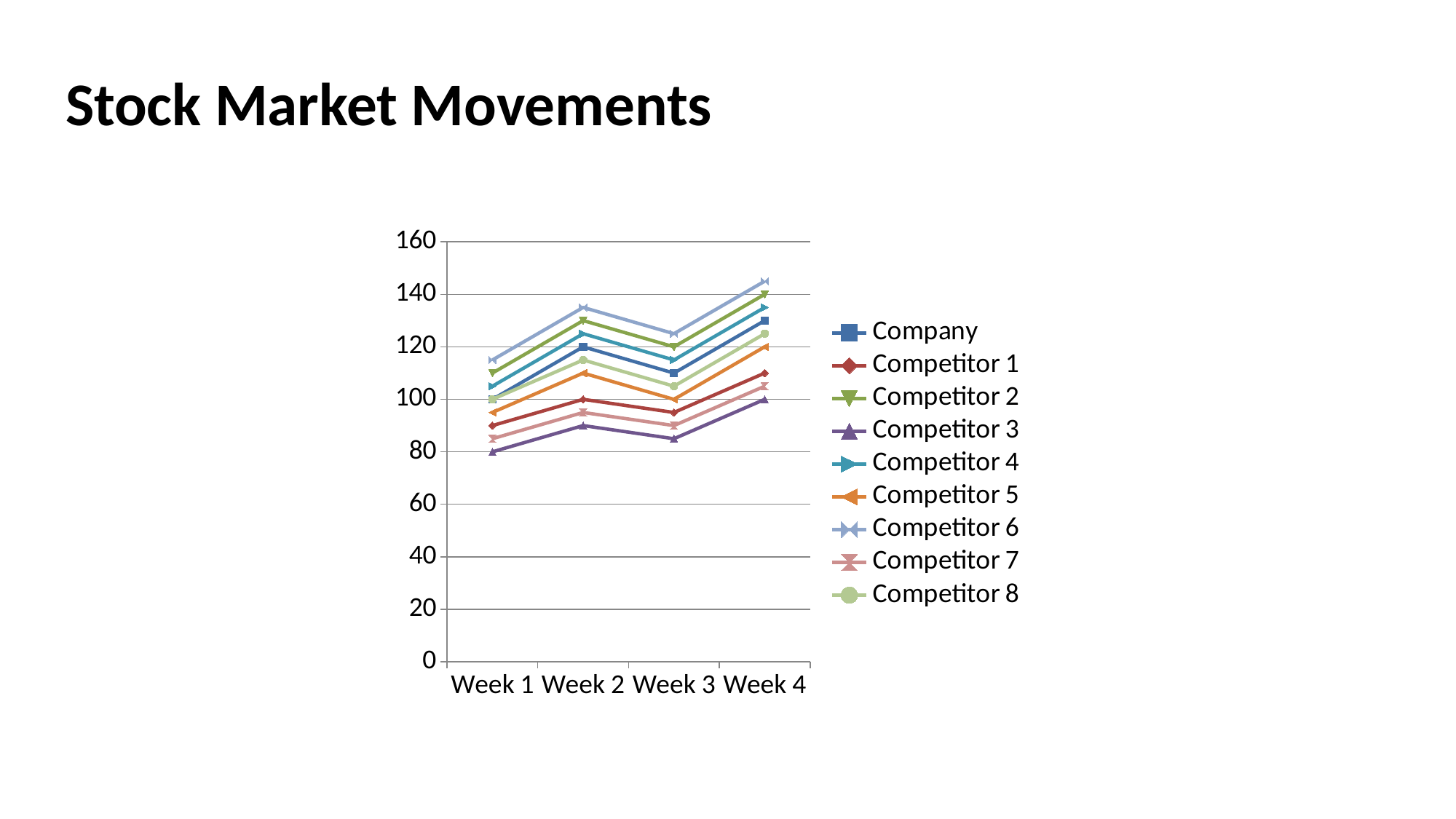

# Stock Market Movements

### Chart

| Category | Company | Competitor 1 | Competitor 2 | Competitor 3 | Competitor 4 | Competitor 5 | Competitor 6 | Competitor 7 | Competitor 8 |
|---|---|---|---|---|---|---|---|---|---|
| Week 1 | 100.0 | 90.0 | 110.0 | 80.0 | 105.0 | 95.0 | 115.0 | 85.0 | 100.0 |
| Week 2 | 120.0 | 100.0 | 130.0 | 90.0 | 125.0 | 110.0 | 135.0 | 95.0 | 115.0 |
| Week 3 | 110.0 | 95.0 | 120.0 | 85.0 | 115.0 | 100.0 | 125.0 | 90.0 | 105.0 |
| Week 4 | 130.0 | 110.0 | 140.0 | 100.0 | 135.0 | 120.0 | 145.0 | 105.0 | 125.0 |